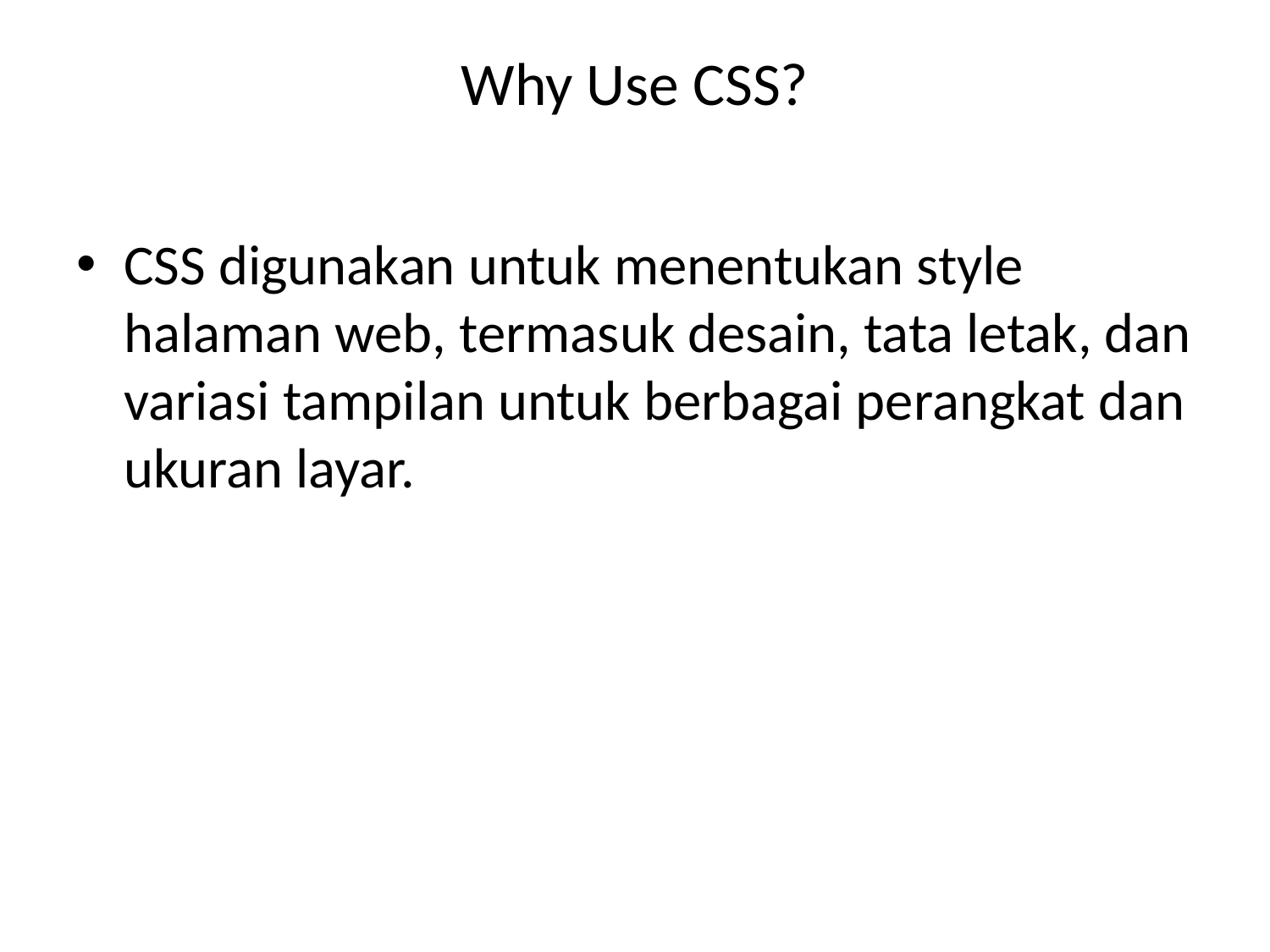

# Why Use CSS?
CSS digunakan untuk menentukan style halaman web, termasuk desain, tata letak, dan variasi tampilan untuk berbagai perangkat dan ukuran layar.